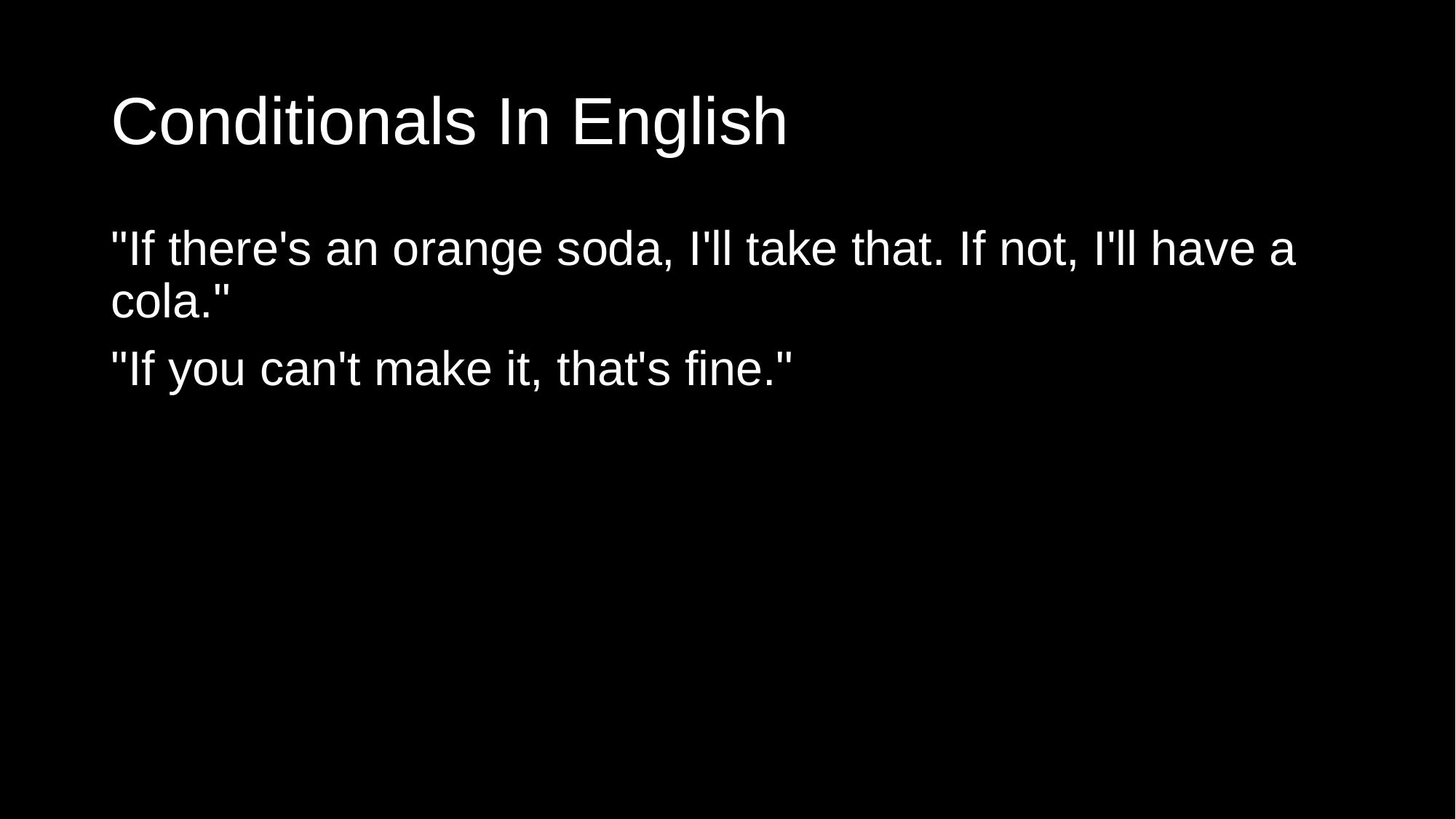

# Conditionals In English
"If there's an orange soda, I'll take that. If not, I'll have a cola."
"If you can't make it, that's fine."